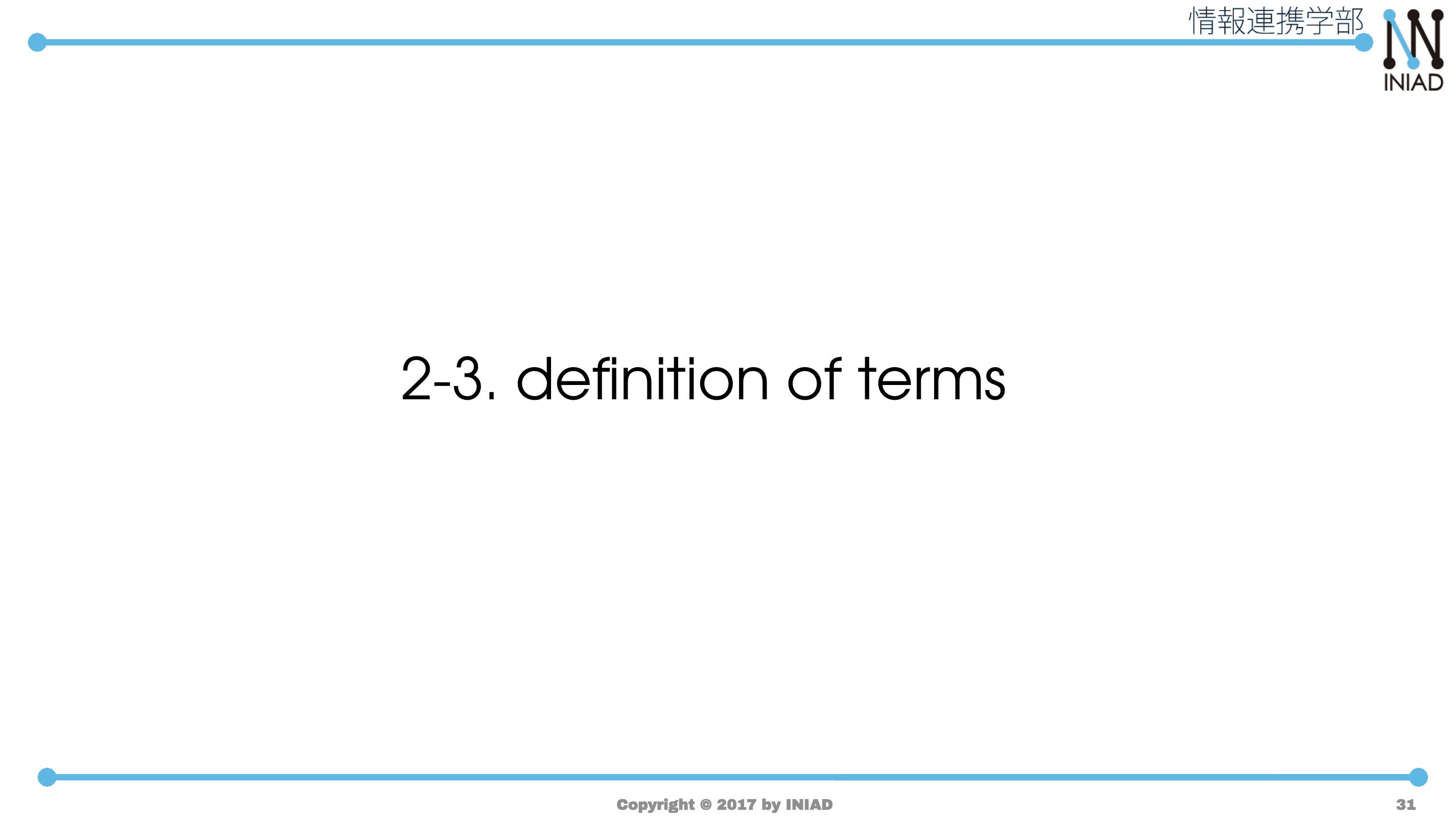

# 2-3. definition of terms
Copyright © 2017 by INIAD
31